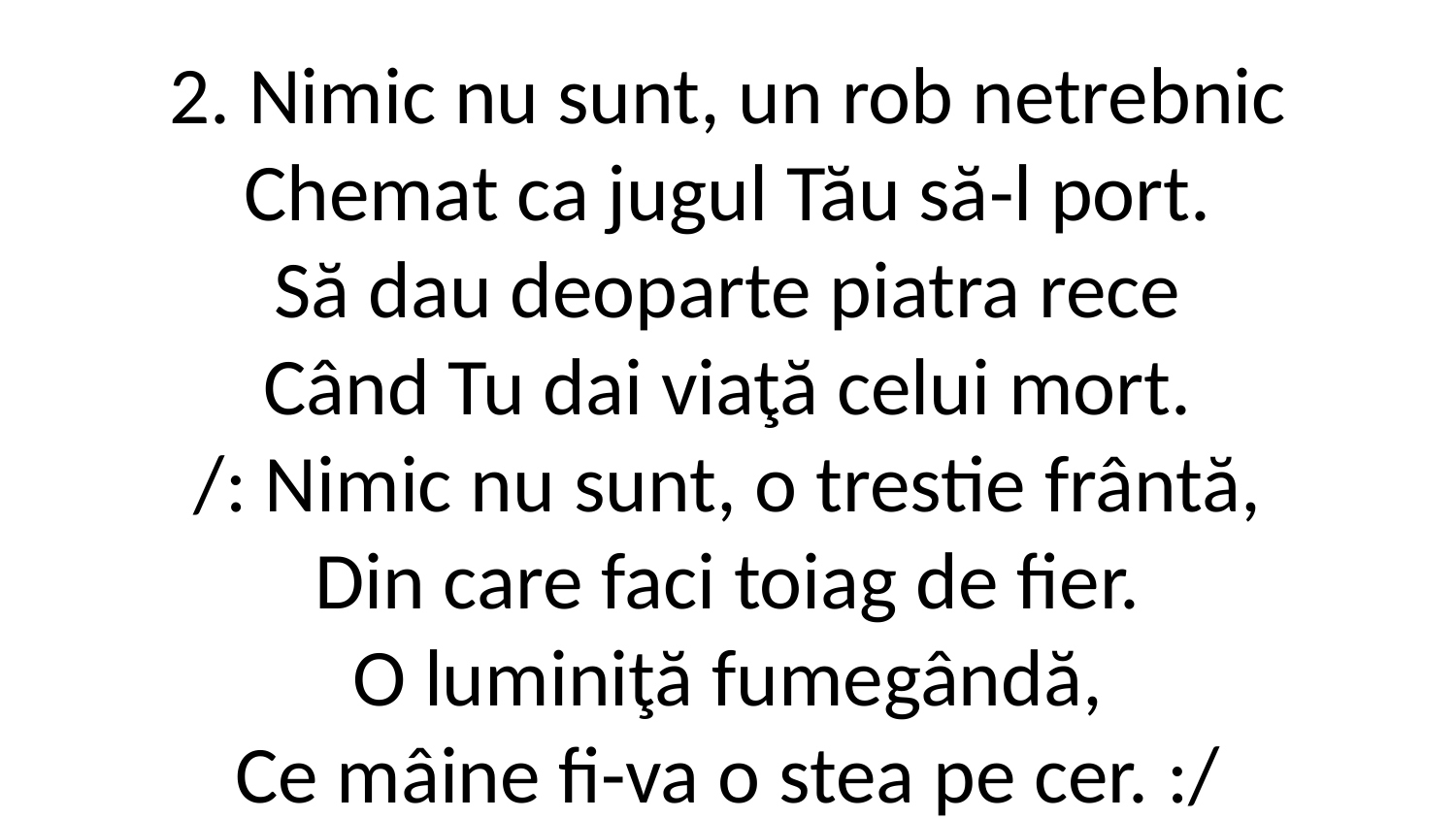

2. Nimic nu sunt, un rob netrebnic
Chemat ca jugul Tău să-l port.
Să dau deoparte piatra rece
Când Tu dai viaţă celui mort.
/: Nimic nu sunt, o trestie frântă,
Din care faci toiag de fier.
O luminiţă fumegândă,
Ce mâine fi-va o stea pe cer. :/